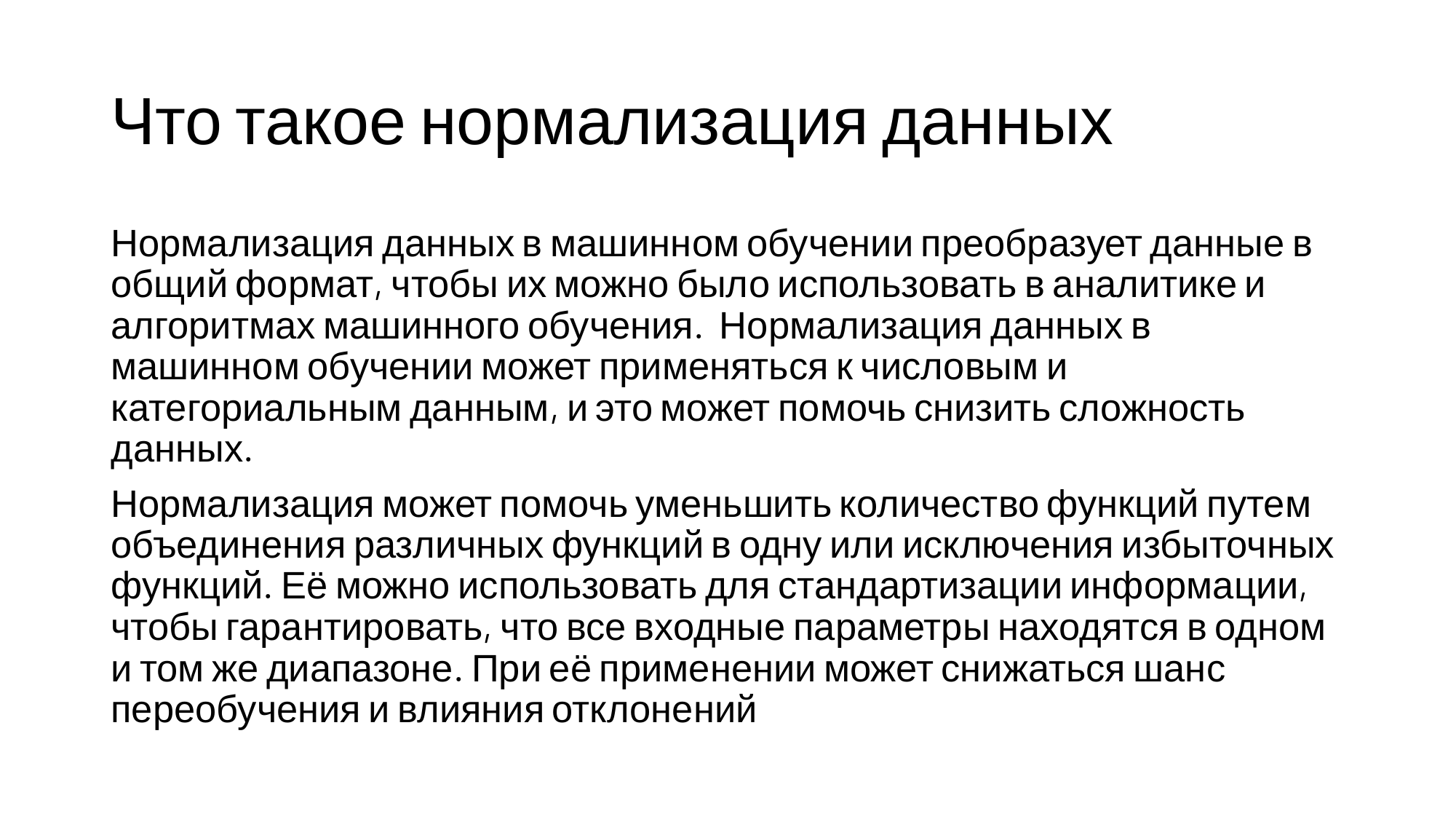

# Что такое нормализация данных
Нормализация данных в машинном обучении преобразует данные в общий формат, чтобы их можно было использовать в аналитике и алгоритмах машинного обучения.  Нормализация данных в машинном обучении может применяться к числовым и категориальным данным, и это может помочь снизить сложность данных.
Нормализация может помочь уменьшить количество функций путем объединения различных функций в одну или исключения избыточных функций. Её можно использовать для стандартизации информации, чтобы гарантировать, что все входные параметры находятся в одном и том же диапазоне. При её применении может снижаться шанс переобучения и влияния отклонений